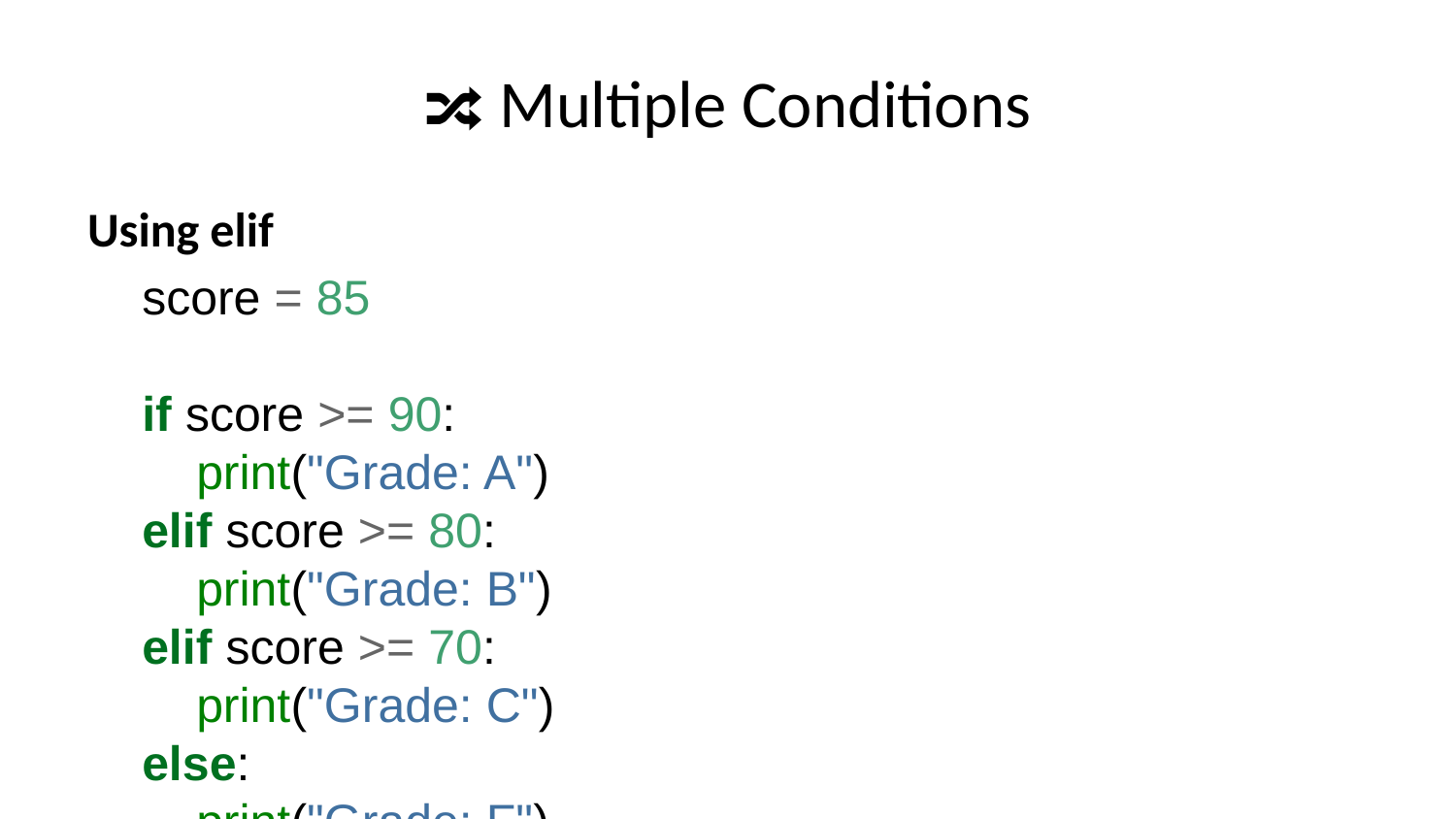

# 🔀 Multiple Conditions
Using elif
score = 85
if score >= 90:
    print("Grade: A")
elif score >= 80:
    print("Grade: B")
elif score >= 70:
    print("Grade: C")
else:
    print("Grade: F")
Benefits of elif:
More efficient than nested if
Cleaner and more readable
Only one condition is evaluated